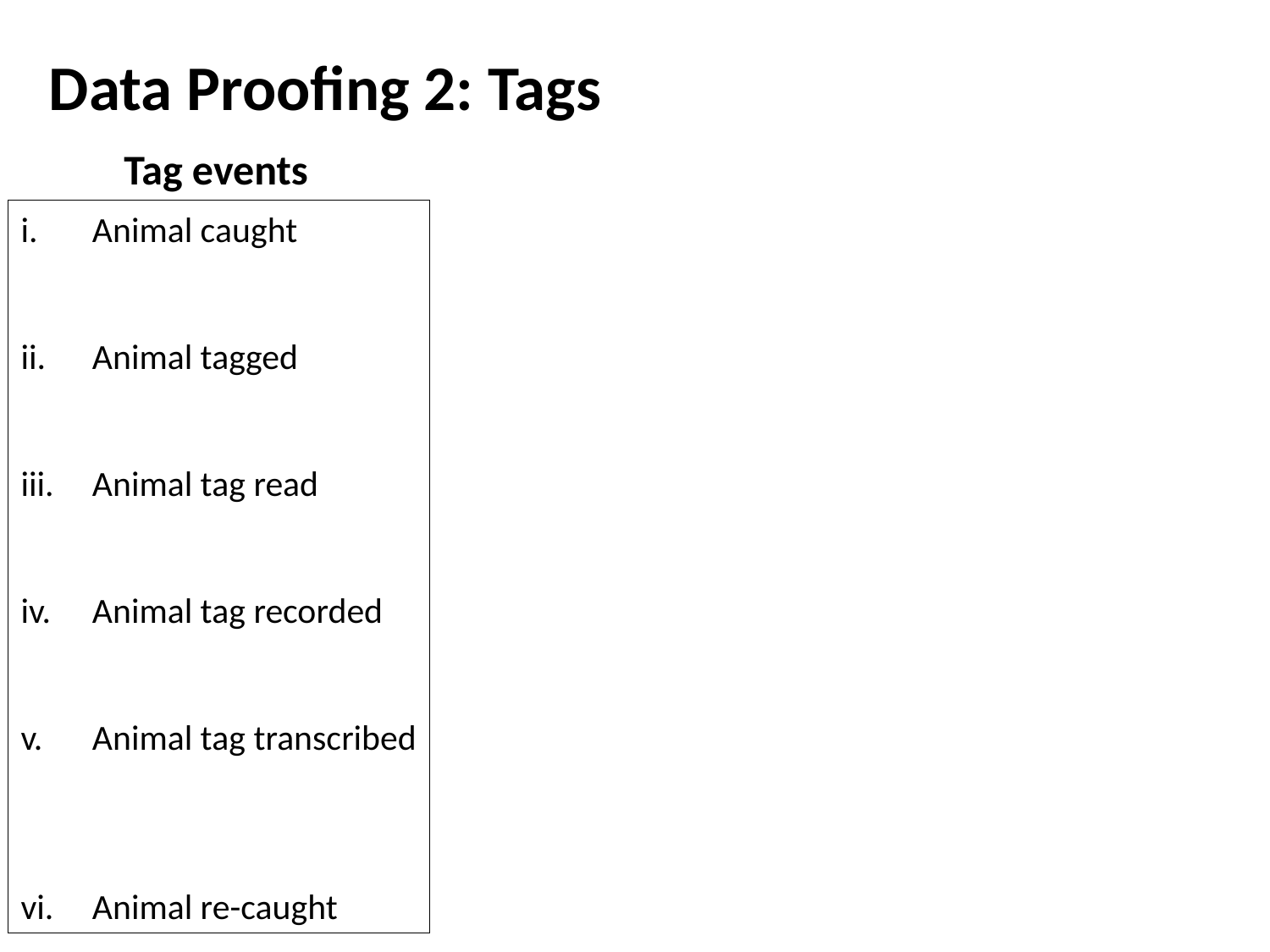

Data Proofing 2: Tags
Tag events
Animal caught

Animal tagged

Animal tag read

Animal tag recorded

Animal tag transcribed

Animal re-caught